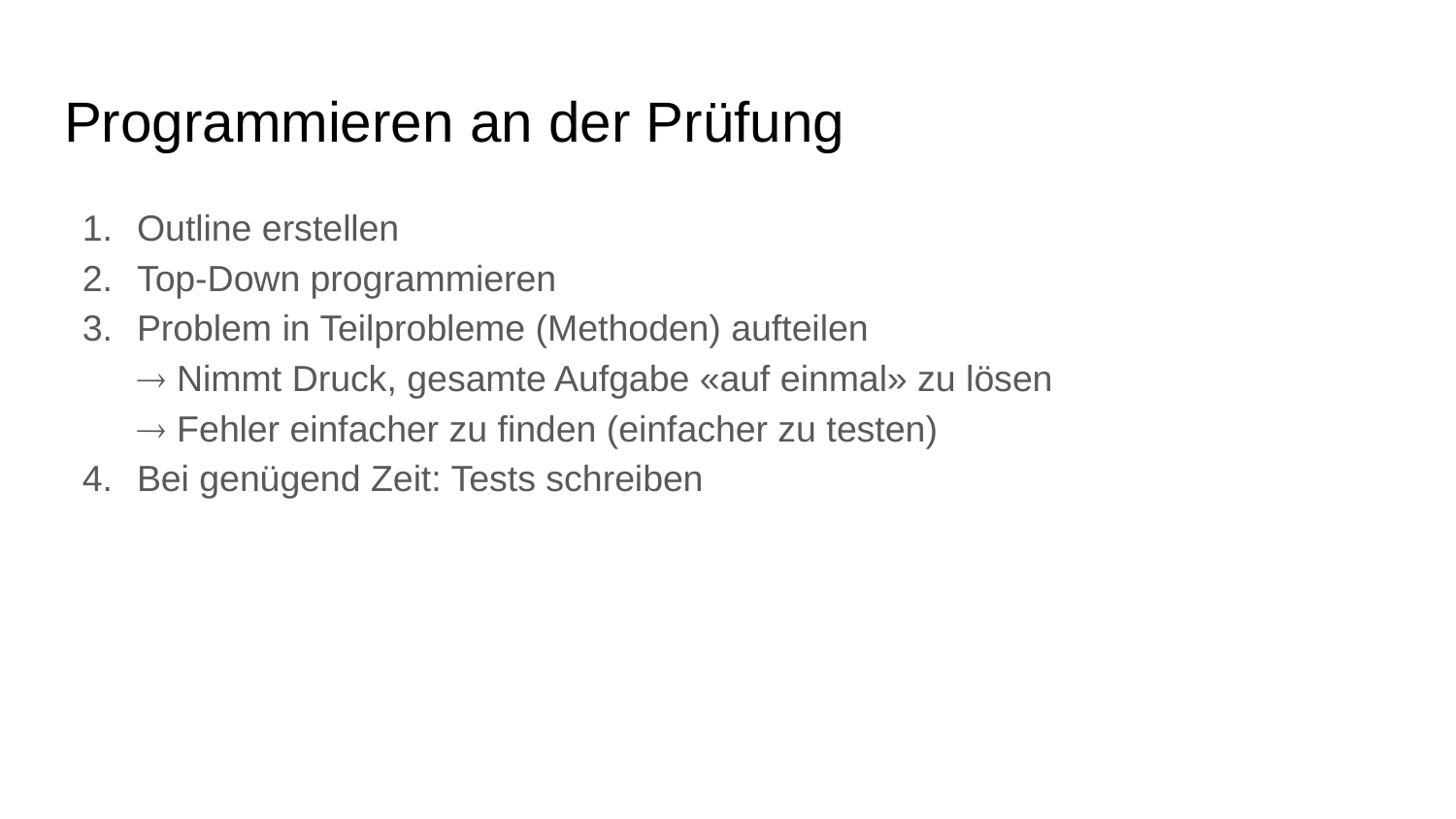

# Programmieren an der Prüfung
Outline erstellen
Top-Down programmieren
Problem in Teilprobleme (Methoden) aufteilen
→ Nimmt Druck, gesamte Aufgabe «auf einmal» zu lösen
→ Fehler einfacher zu finden (einfacher zu testen)
Bei genügend Zeit: Tests schreiben